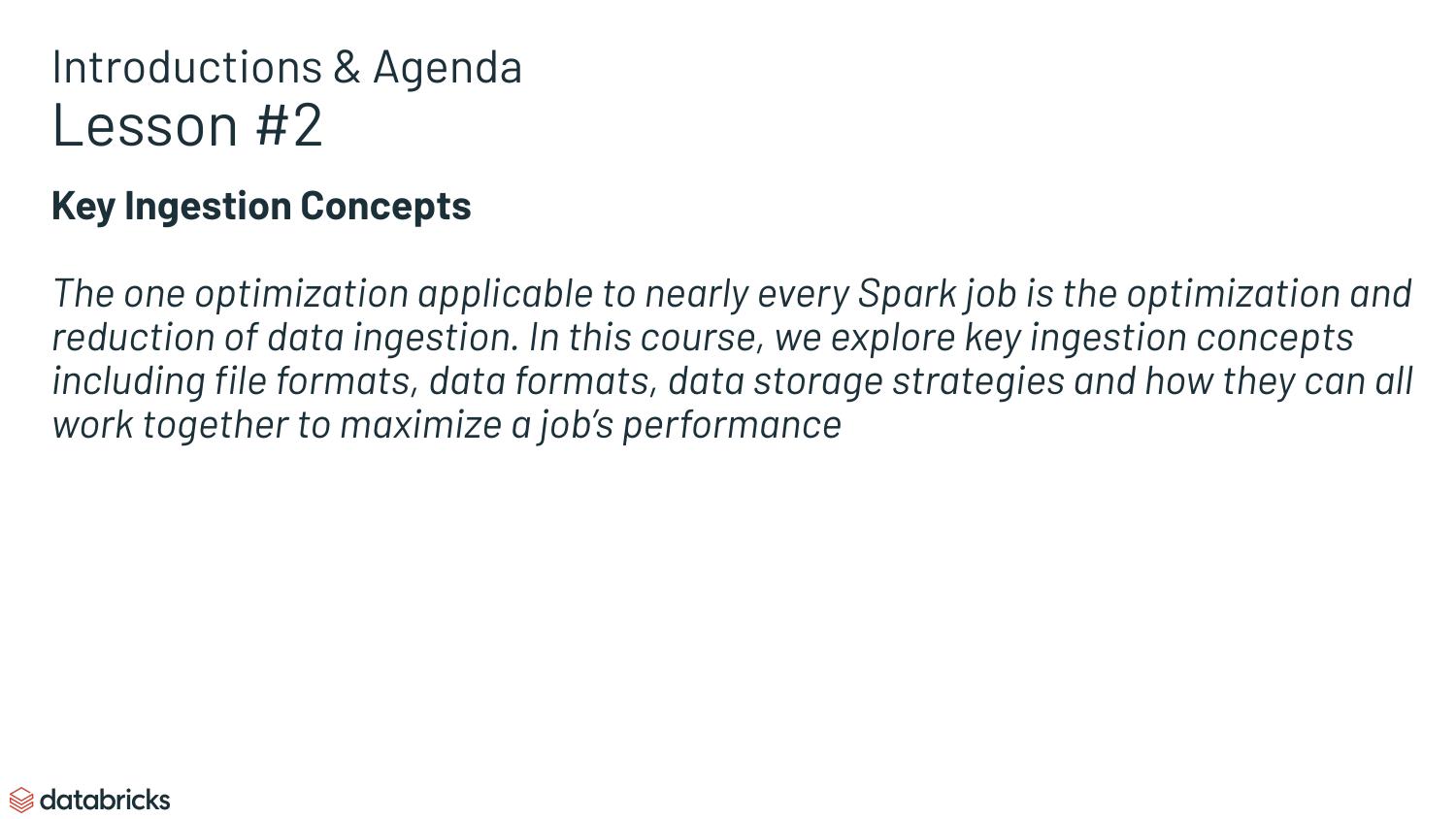

# Introductions & Agenda
Lesson #2
Key Ingestion Concepts

The one optimization applicable to nearly every Spark job is the optimization and reduction of data ingestion. In this course, we explore key ingestion concepts including file formats, data formats, data storage strategies and how they can all work together to maximize a job’s performance